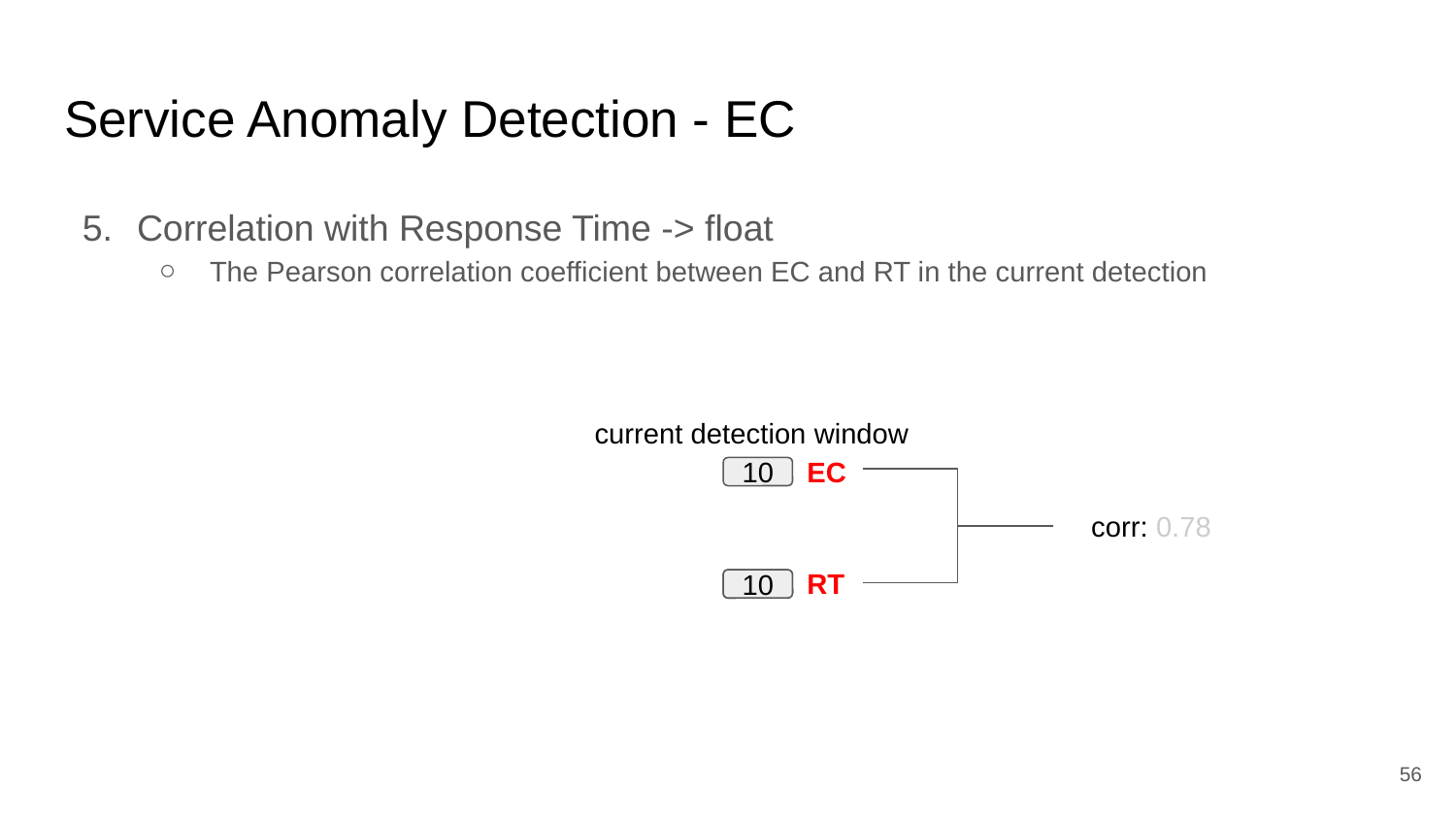

# Service Anomaly Detection - EC
Correlation with Response Time -> float
The Pearson correlation coefficient between EC and RT in the current detection
current detection window
EC
10

corr: 0.78
RT
10
10
56